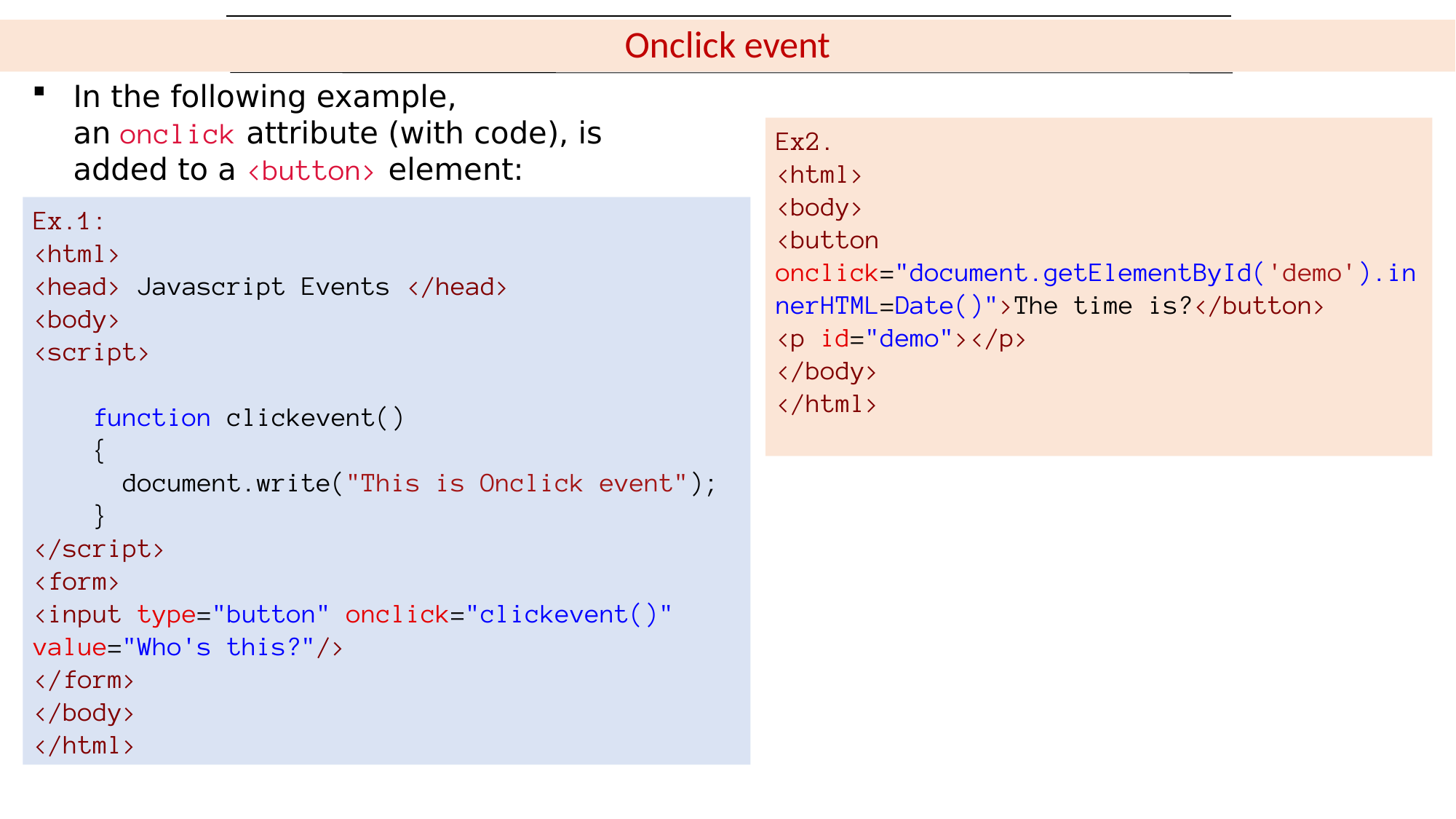

# Onclick event
In the following example, an onclick attribute (with code), is added to a <button> element:

Ex2.
<html>
<body>
<button onclick="document.getElementById('demo').innerHTML=Date()">The time is?</button>
<p id="demo"></p>
</body>
</html>

Ex.1:
<html>
<head> Javascript Events </head>
<body>
<script>

    function clickevent()
    {
      document.write("This is Onclick event");
    }
</script>
<form>
<input type="button" onclick="clickevent()" value="Who's this?"/>
</form>
</body>
</html>